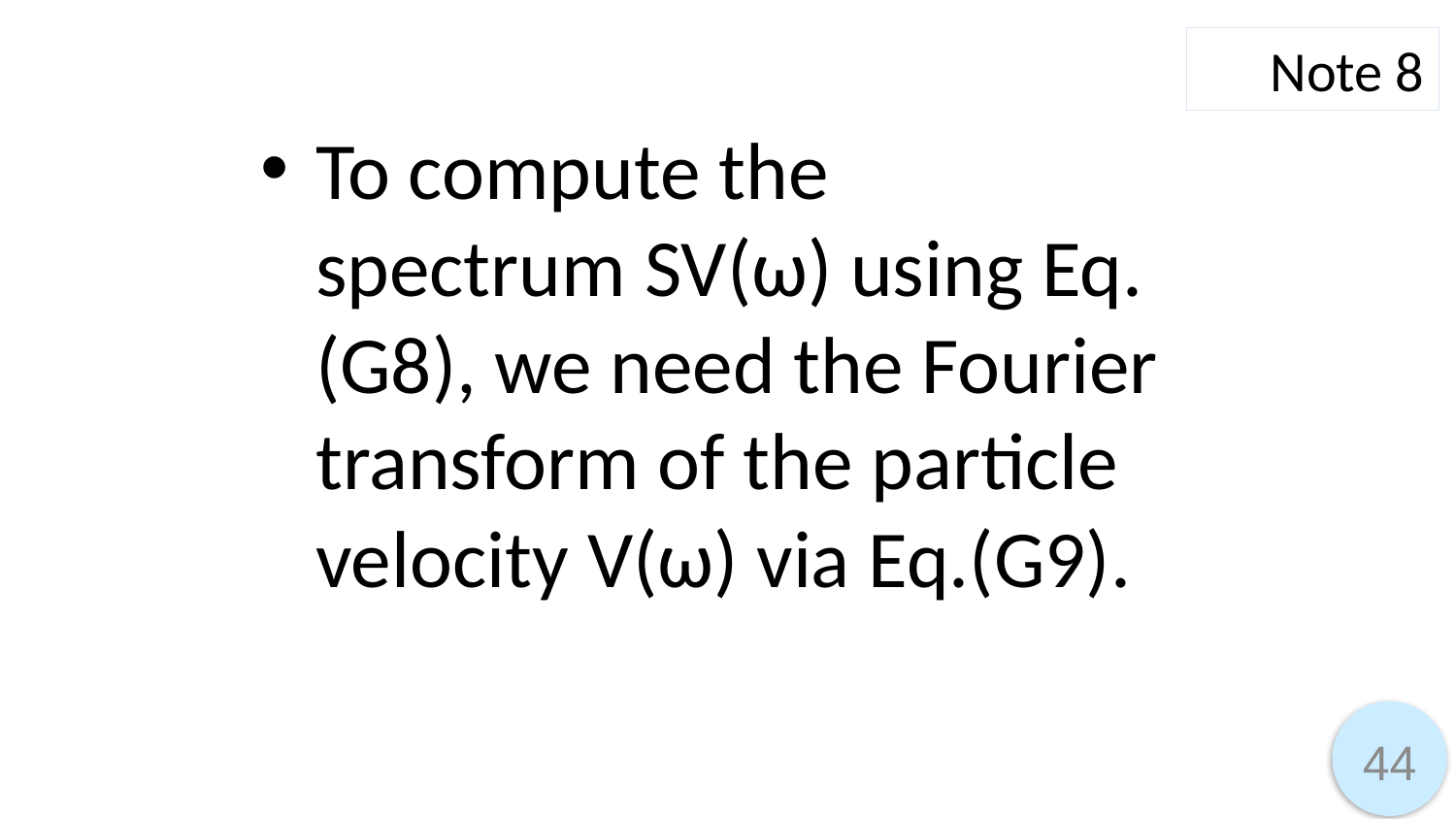

Note 8
To compute the spectrum SV(ω) using Eq.(G8), we need the Fourier transform of the particle velocity V(ω) via Eq.(G9).
44